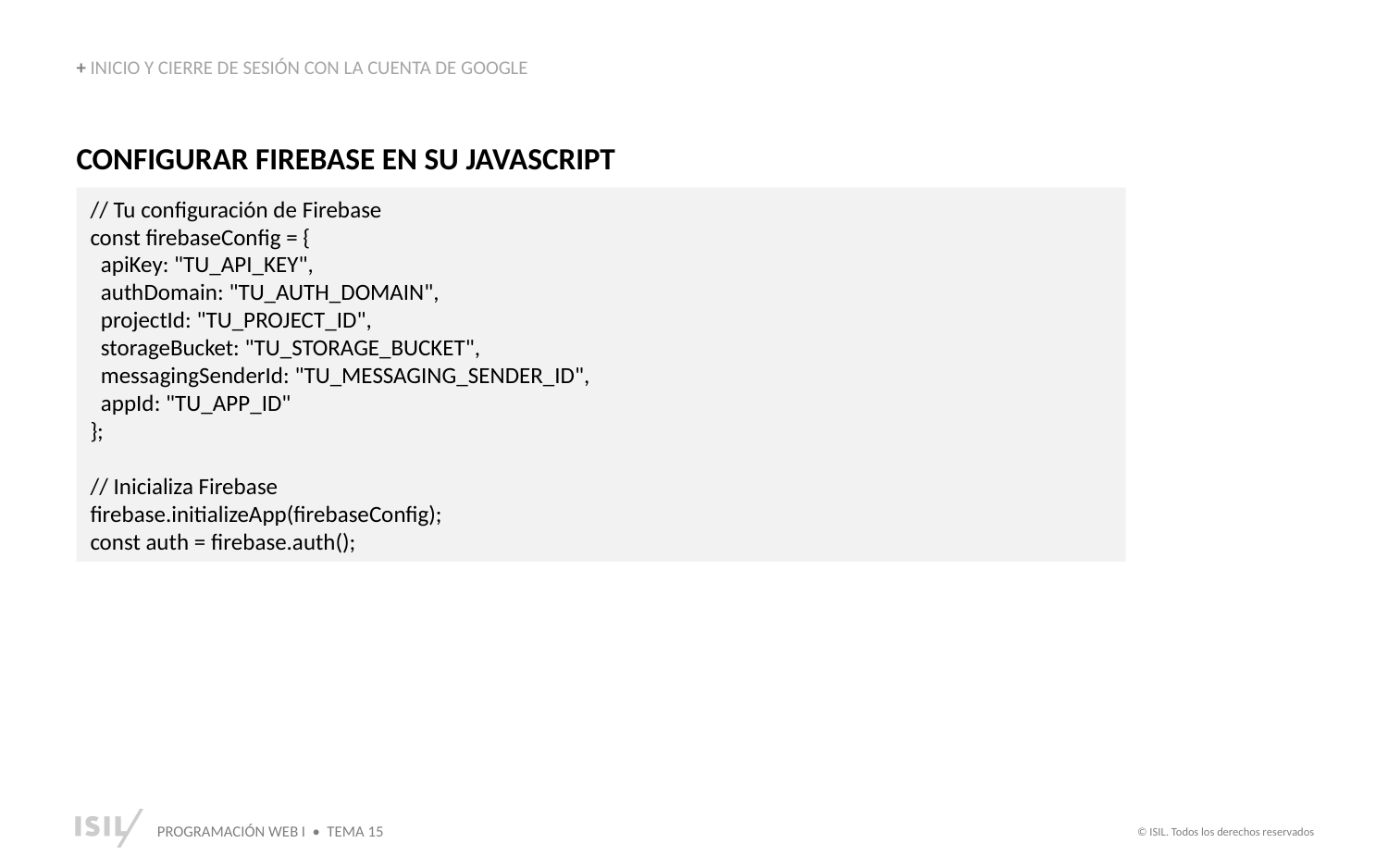

+ INICIO Y CIERRE DE SESIÓN CON LA CUENTA DE GOOGLE
CONFIGURAR FIREBASE EN SU JAVASCRIPT
// Tu configuración de Firebase
const firebaseConfig = {
  apiKey: "TU_API_KEY",
  authDomain: "TU_AUTH_DOMAIN",
  projectId: "TU_PROJECT_ID",
  storageBucket: "TU_STORAGE_BUCKET",
  messagingSenderId: "TU_MESSAGING_SENDER_ID",
  appId: "TU_APP_ID"
};

// Inicializa Firebase
firebase.initializeApp(firebaseConfig);
const auth = firebase.auth();